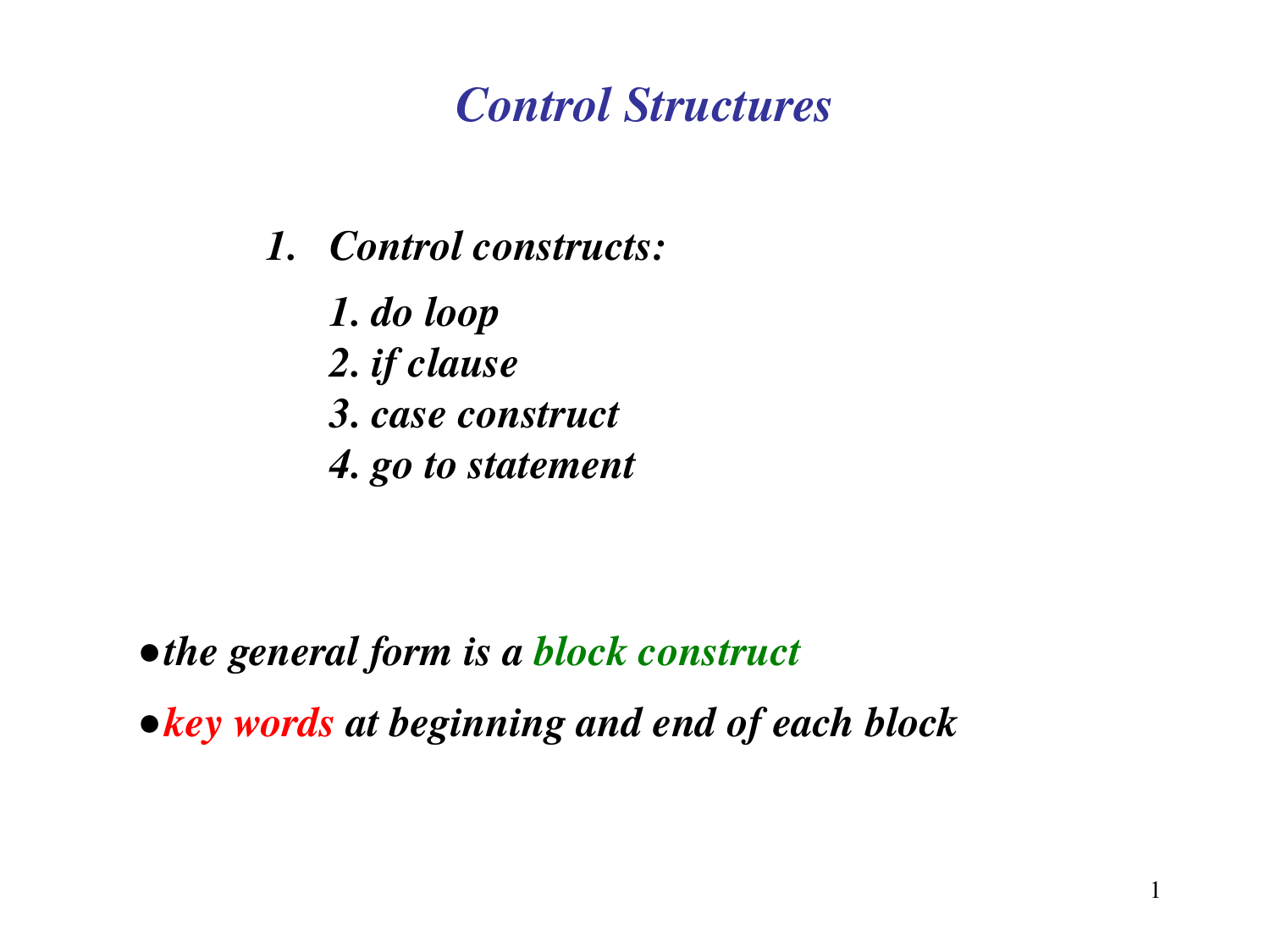

Control Structures
Control constructs:

1. do loop
2. if clause
3. case construct
4. go to statement

• the general form is a block construct
• key words at beginning and end of each block
1